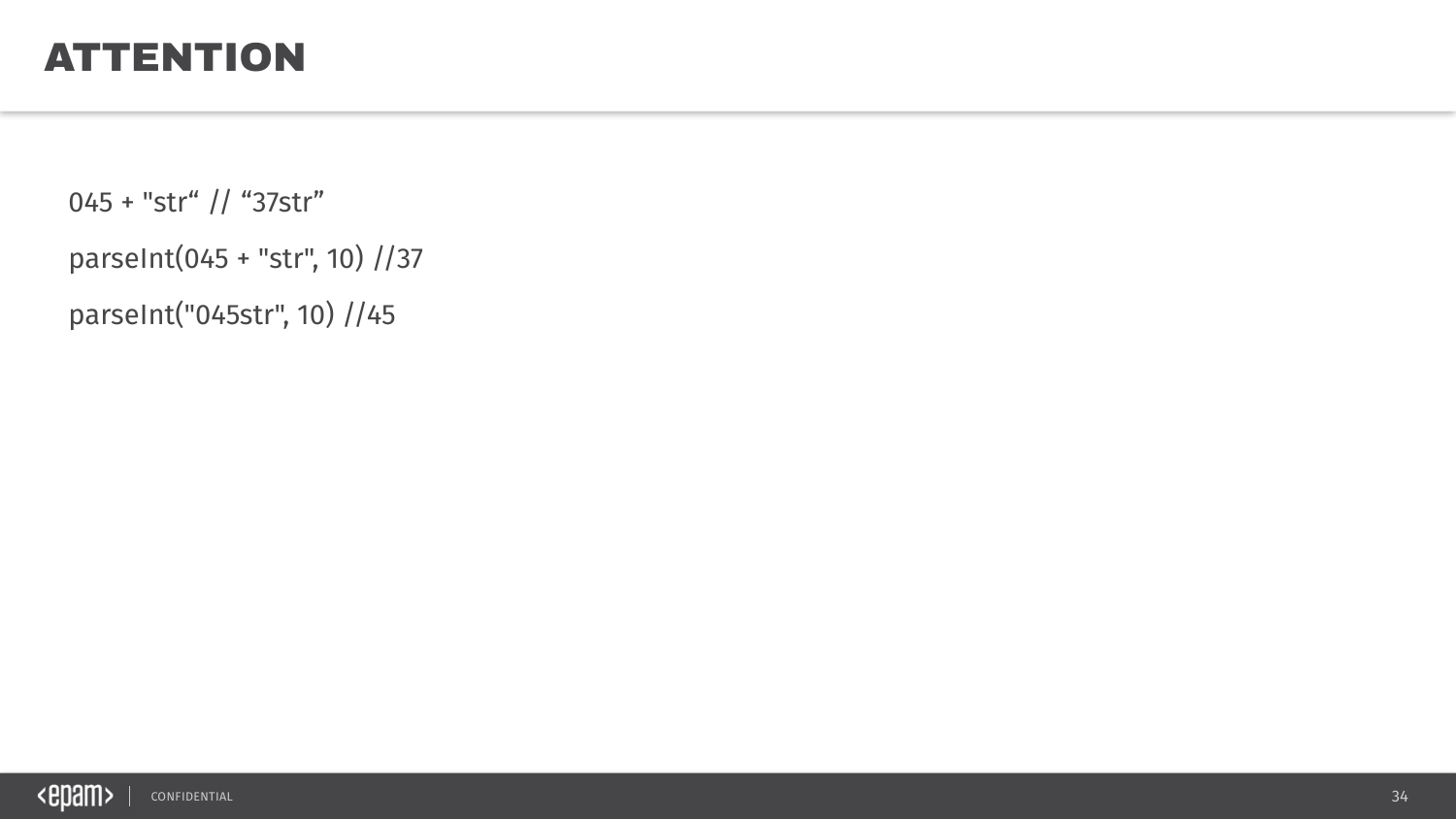

ATTENTION
045 + "str“ // “37str”
parseInt(045 + "str", 10) //37
parseInt("045str", 10) //45